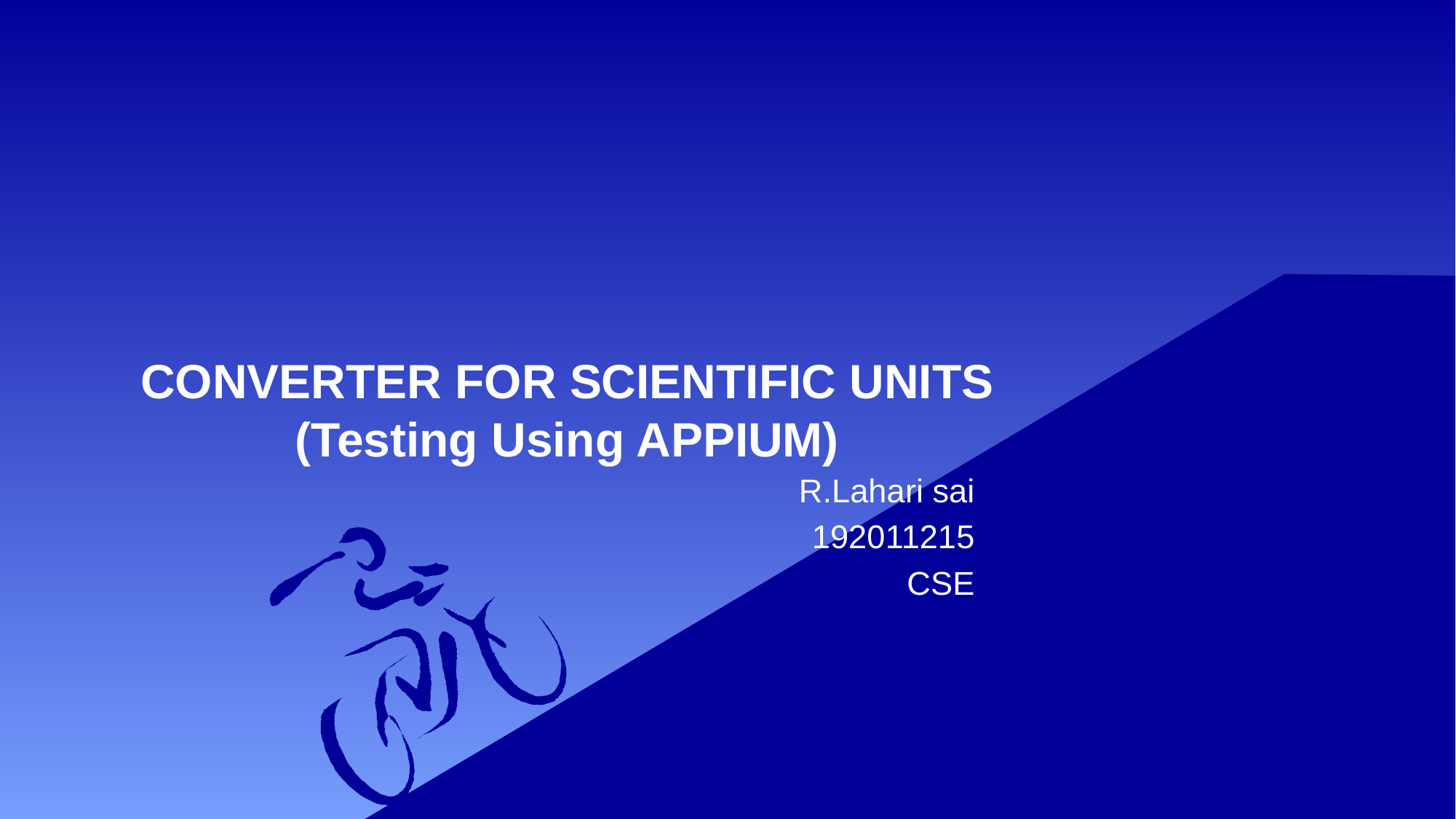

# CONVERTER FOR SCIENTIFIC UNITS (Testing Using APPIUM)
                                   R.Lahari sai
                       192011215
         CSE